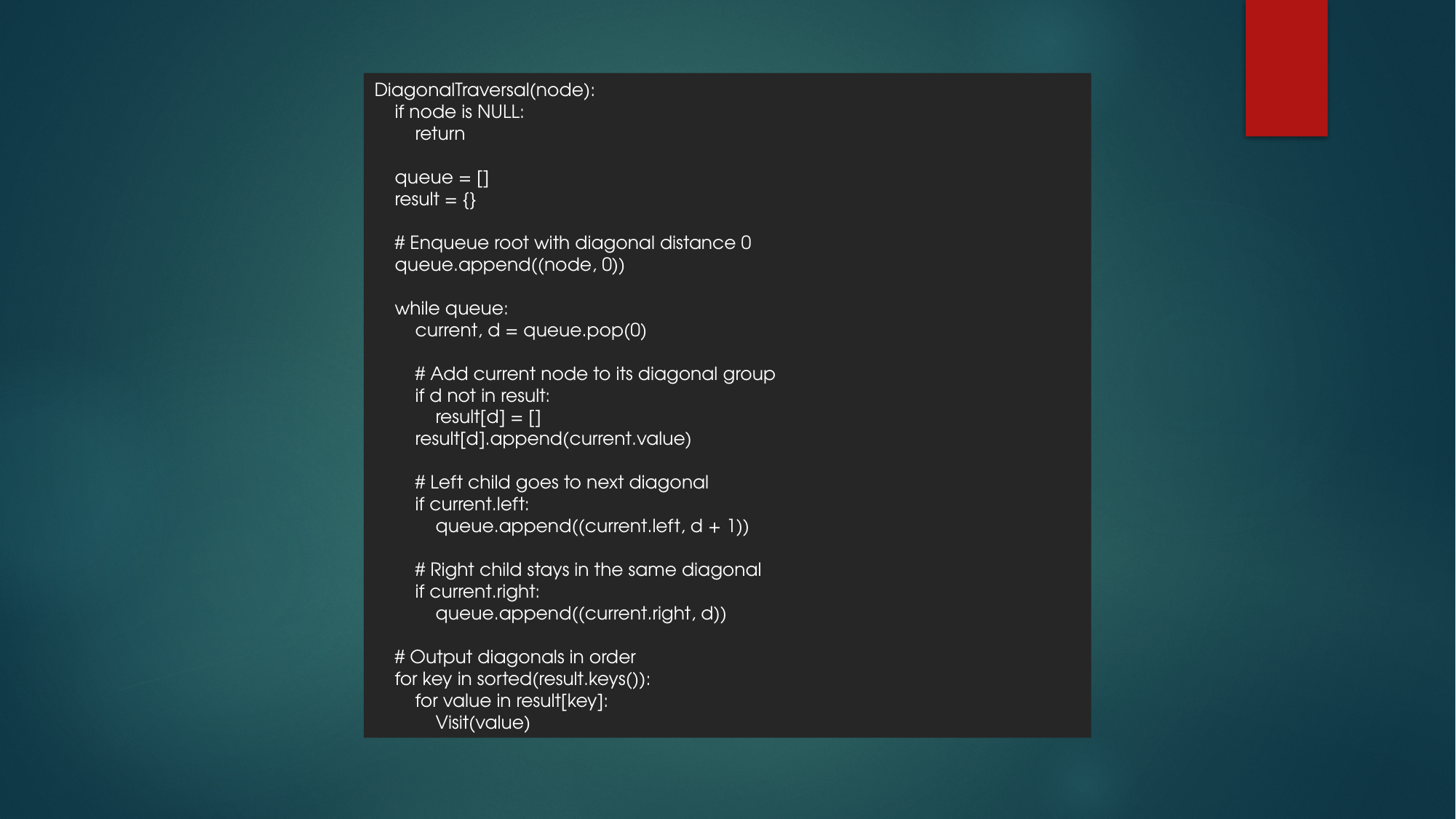

DiagonalTraversal(node):
    if node is NULL:
        return

    queue = []
    result = {}

    # Enqueue root with diagonal distance 0
    queue.append((node, 0))

    while queue:
        current, d = queue.pop(0)

        # Add current node to its diagonal group
        if d not in result:
            result[d] = []
        result[d].append(current.value)

        # Left child goes to next diagonal
        if current.left:
            queue.append((current.left, d + 1))

        # Right child stays in the same diagonal
        if current.right:
            queue.append((current.right, d))

    # Output diagonals in order
    for key in sorted(result.keys()):
        for value in result[key]:
            Visit(value)